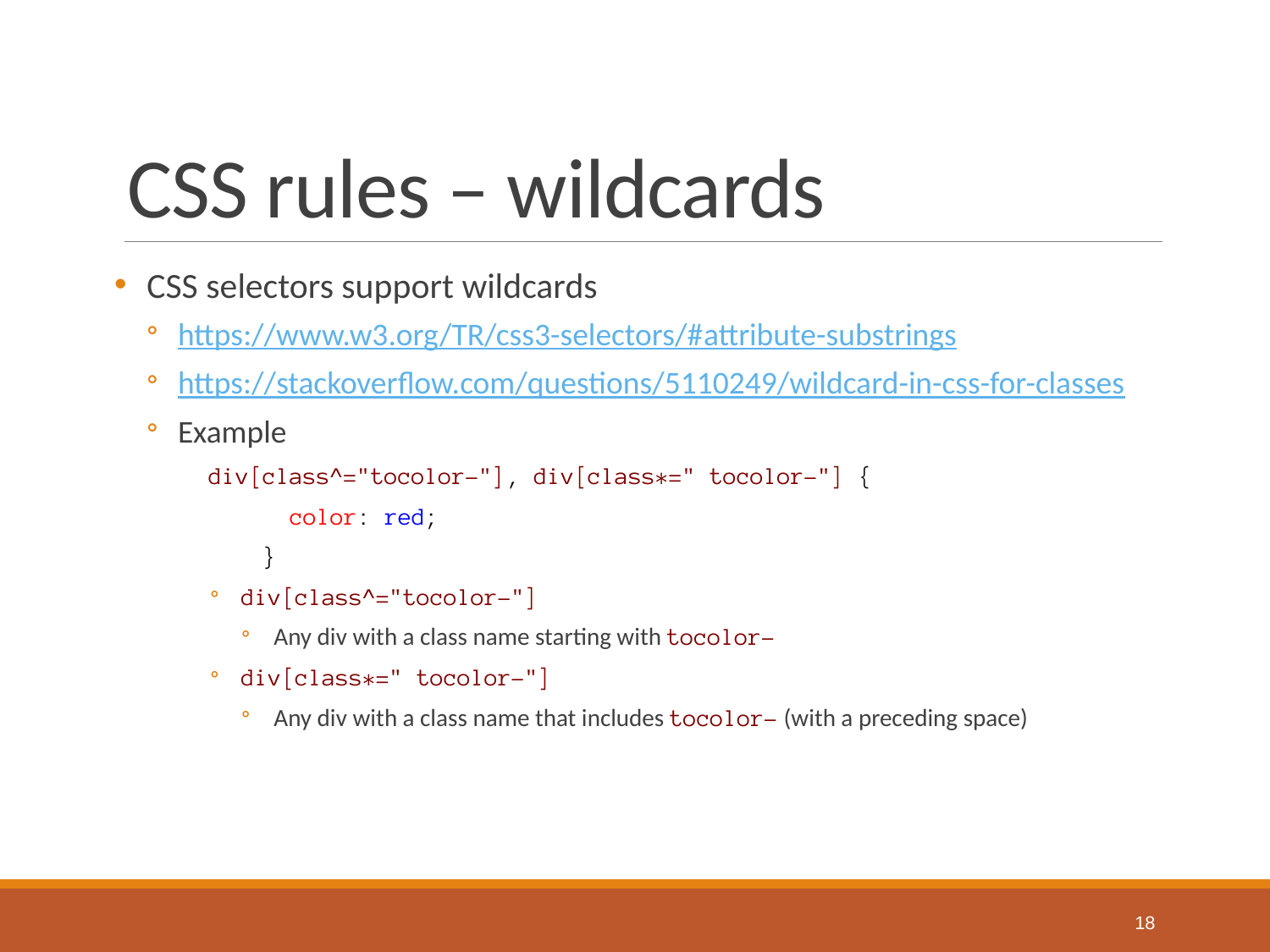

# CSS rules – wildcards
CSS selectors support wildcards
https://www.w3.org/TR/css3-selectors/#attribute-substrings
https://stackoverflow.com/questions/5110249/wildcard-in-css-for-classes
Example
div[class^="tocolor-"], div[class*=" tocolor-"] {
      color: red;
    }
div[class^="tocolor-"]
Any div with a class name starting with tocolor-
div[class*=" tocolor-"]
Any div with a class name that includes tocolor- (with a preceding space)

18